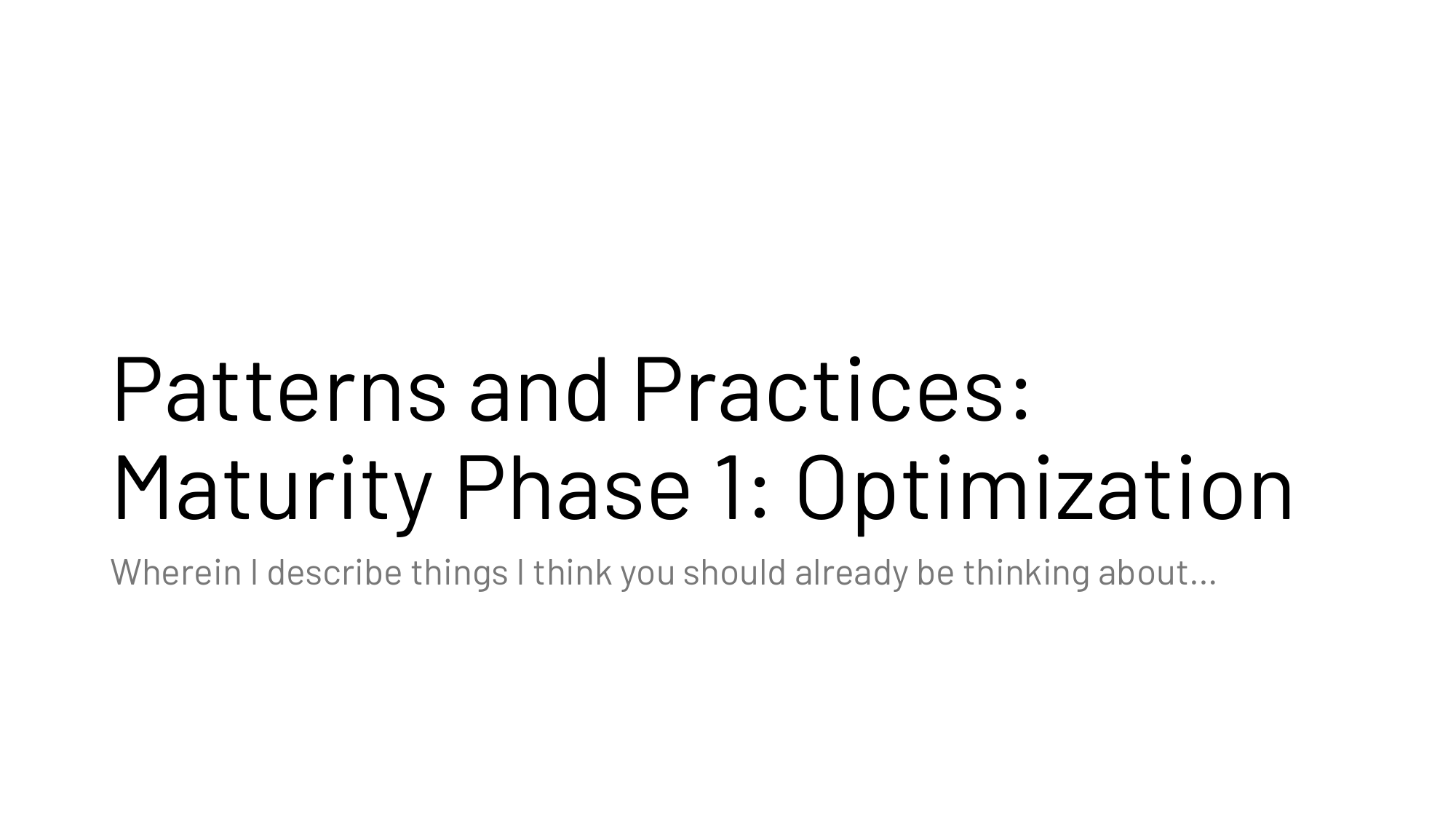

# Patterns and Practices:  Maturity Phase 1: Optimization
Wherein I describe things I think you should already be thinking about…